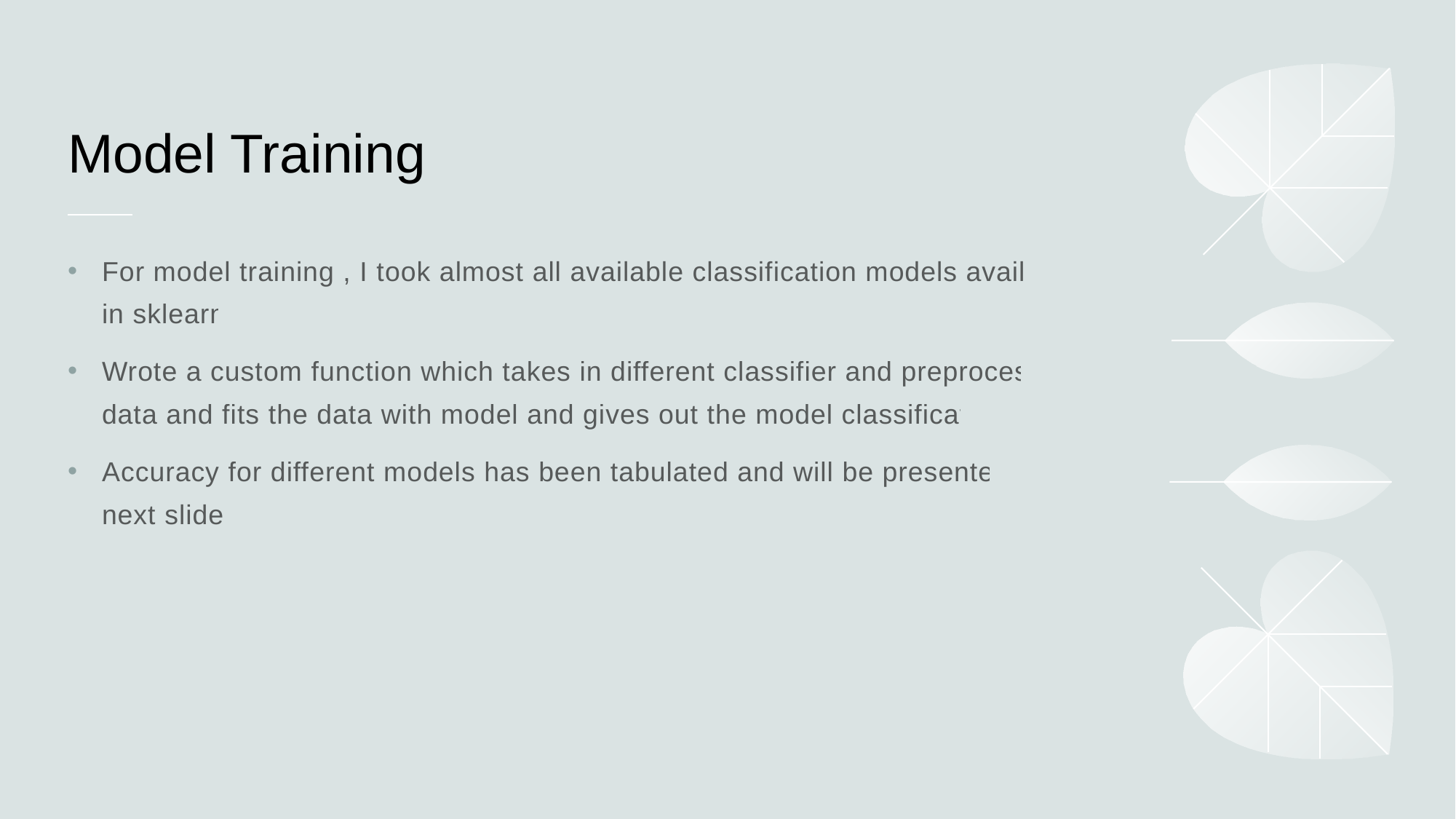

# Model Training
For model training , I took almost all available classification models available in sklearn
Wrote a custom function which takes in different classifier and preprocessed data and fits the data with model and gives out the model classification.
Accuracy for different models has been tabulated and will be presented in next slide.